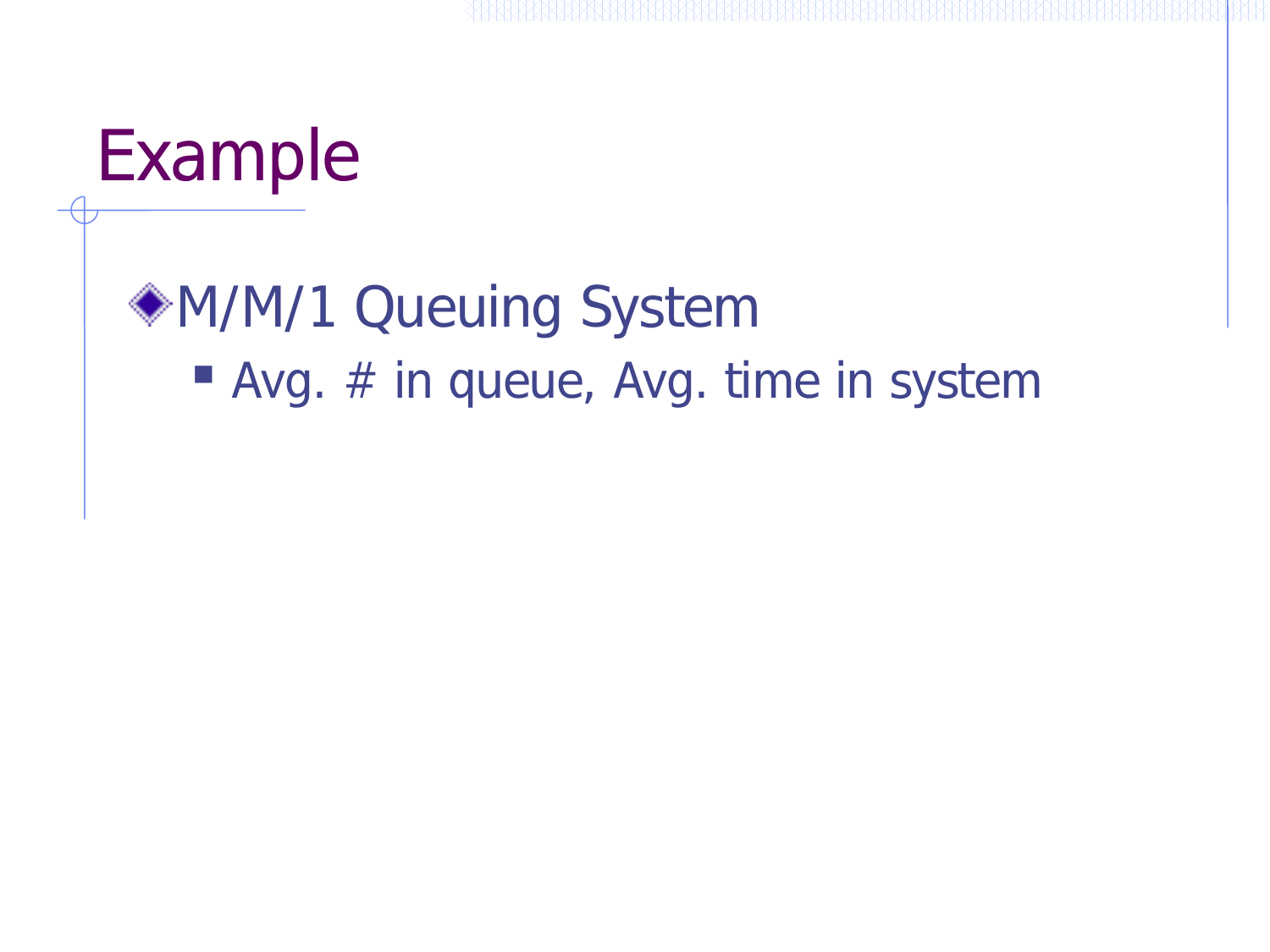

# Example
M/M/1 Queuing System
Avg. # in queue, Avg. time in system